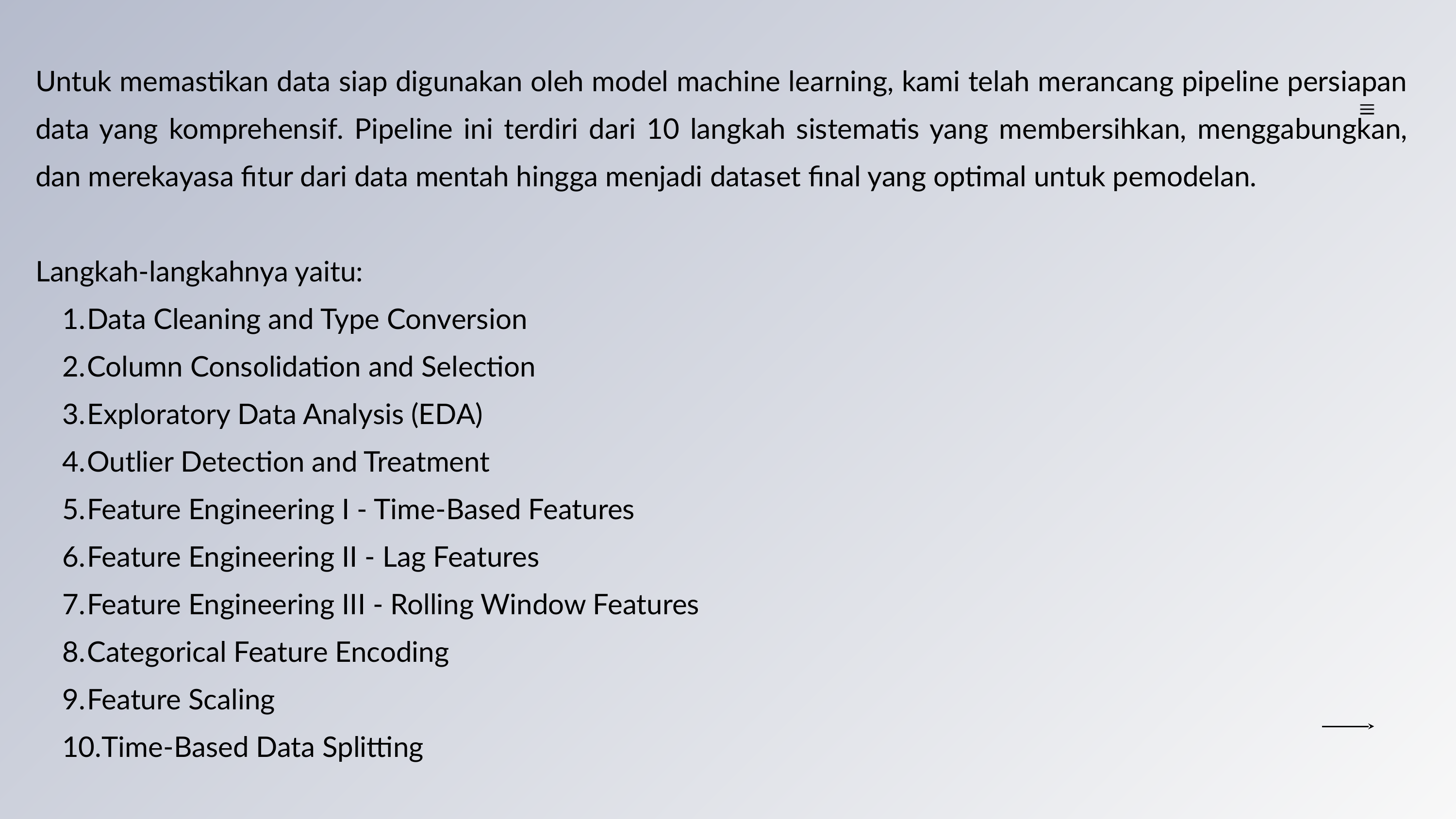

Untuk memastikan data siap digunakan oleh model machine learning, kami telah merancang pipeline persiapan data yang komprehensif. Pipeline ini terdiri dari 10 langkah sistematis yang membersihkan, menggabungkan, dan merekayasa fitur dari data mentah hingga menjadi dataset final yang optimal untuk pemodelan.

Langkah-langkahnya yaitu:
Data Cleaning and Type Conversion
Column Consolidation and Selection
Exploratory Data Analysis (EDA)
Outlier Detection and Treatment
Feature Engineering I - Time-Based Features
Feature Engineering II - Lag Features
Feature Engineering III - Rolling Window Features
Categorical Feature Encoding
Feature Scaling
Time-Based Data Splitting